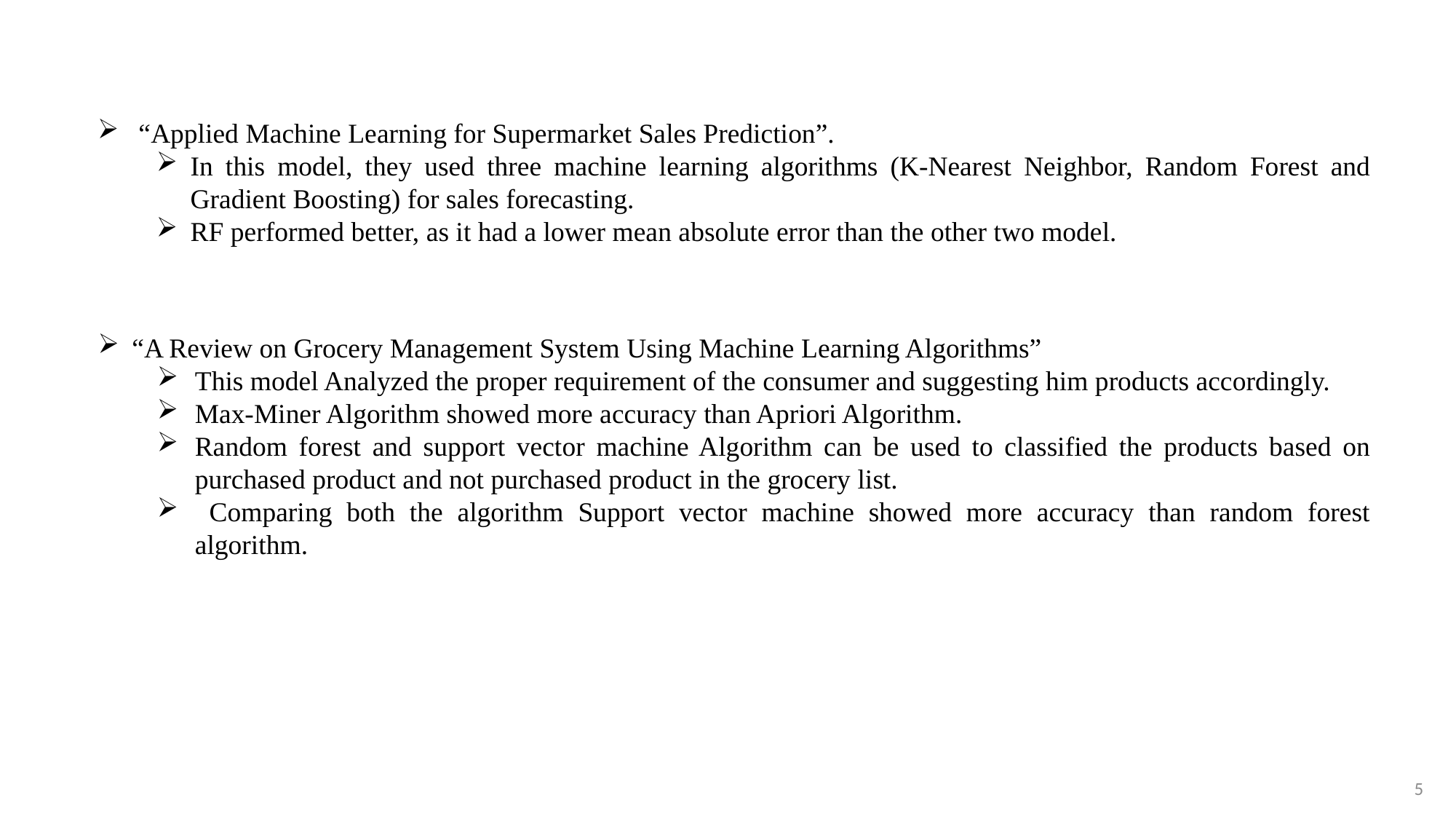

“Applied Machine Learning for Supermarket Sales Prediction”.
In this model, they used three machine learning algorithms (K-Nearest Neighbor, Random Forest and Gradient Boosting) for sales forecasting.
RF performed better, as it had a lower mean absolute error than the other two model.

“A Review on Grocery Management System Using Machine Learning Algorithms”
This model Analyzed the proper requirement of the consumer and suggesting him products accordingly.
Max-Miner Algorithm showed more accuracy than Apriori Algorithm.
Random forest and support vector machine Algorithm can be used to classified the products based on purchased product and not purchased product in the grocery list.
 Comparing both the algorithm Support vector machine showed more accuracy than random forest algorithm.

5